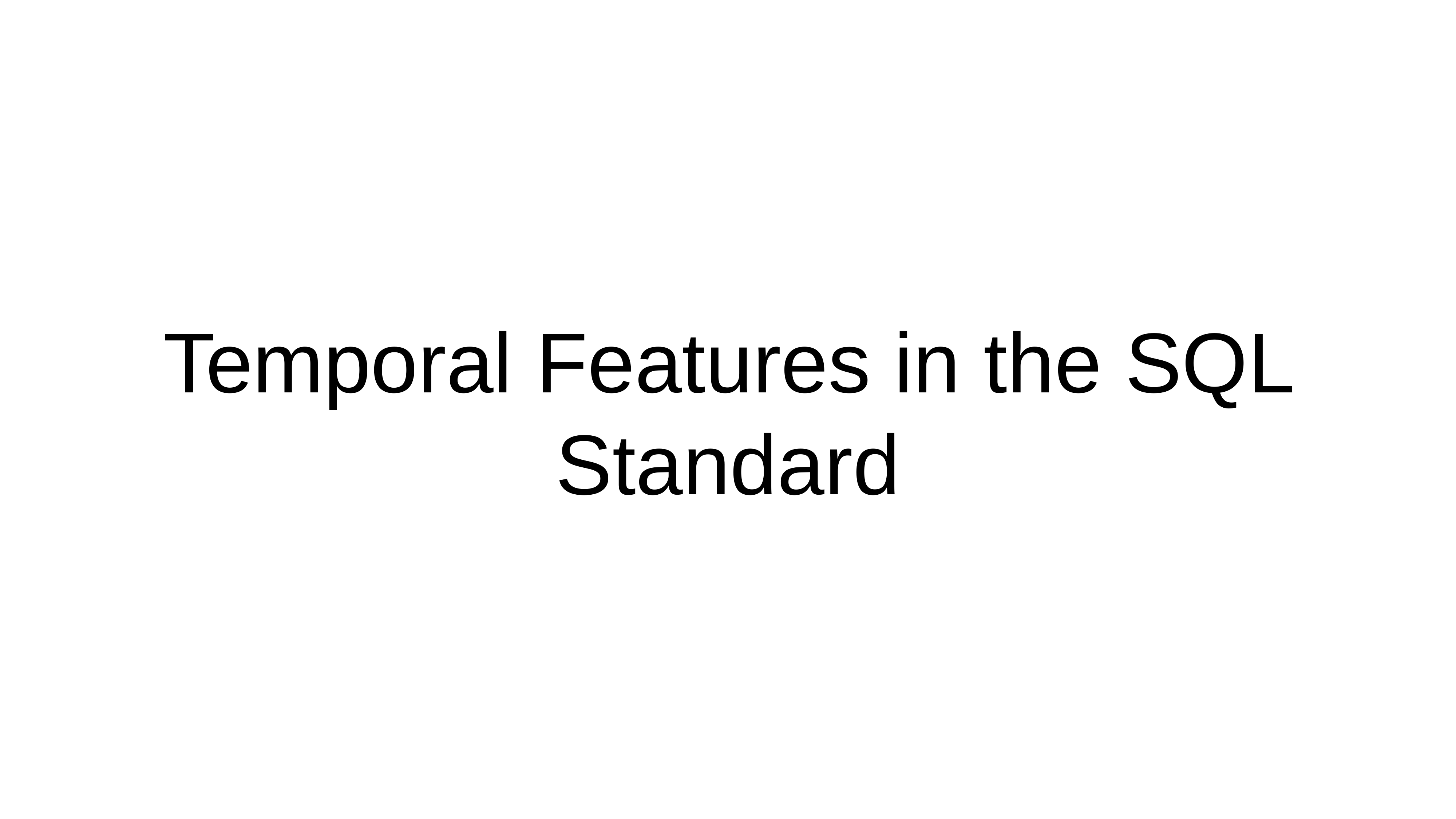

# Temporal Features in the SQL Standard